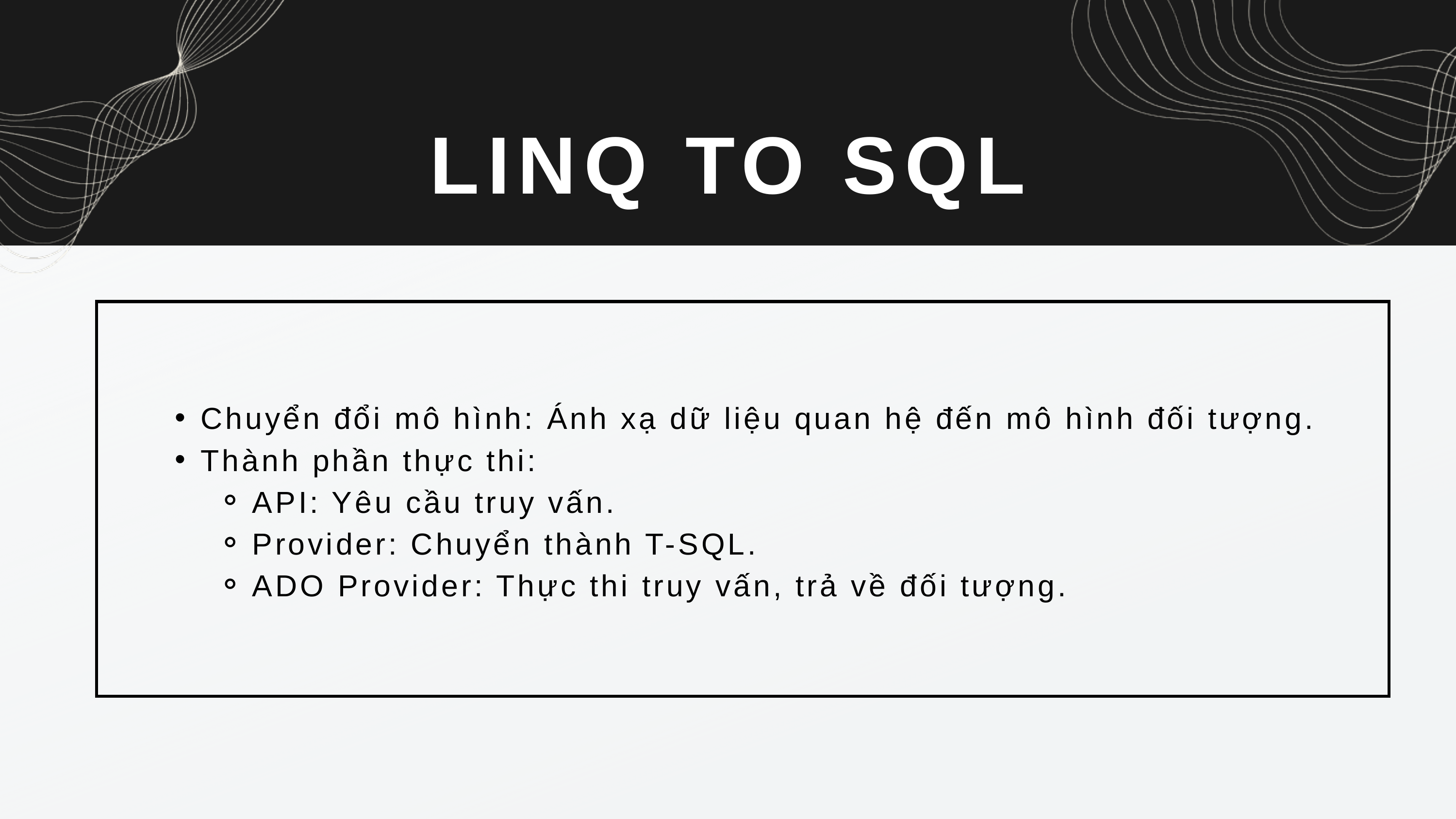

LINQ TO SQL

Chuyển đổi mô hình: Ánh xạ dữ liệu quan hệ đến mô hình đối tượng.
Thành phần thực thi:
API: Yêu cầu truy vấn.
Provider: Chuyển thành T-SQL.
ADO Provider: Thực thi truy vấn, trả về đối tượng.